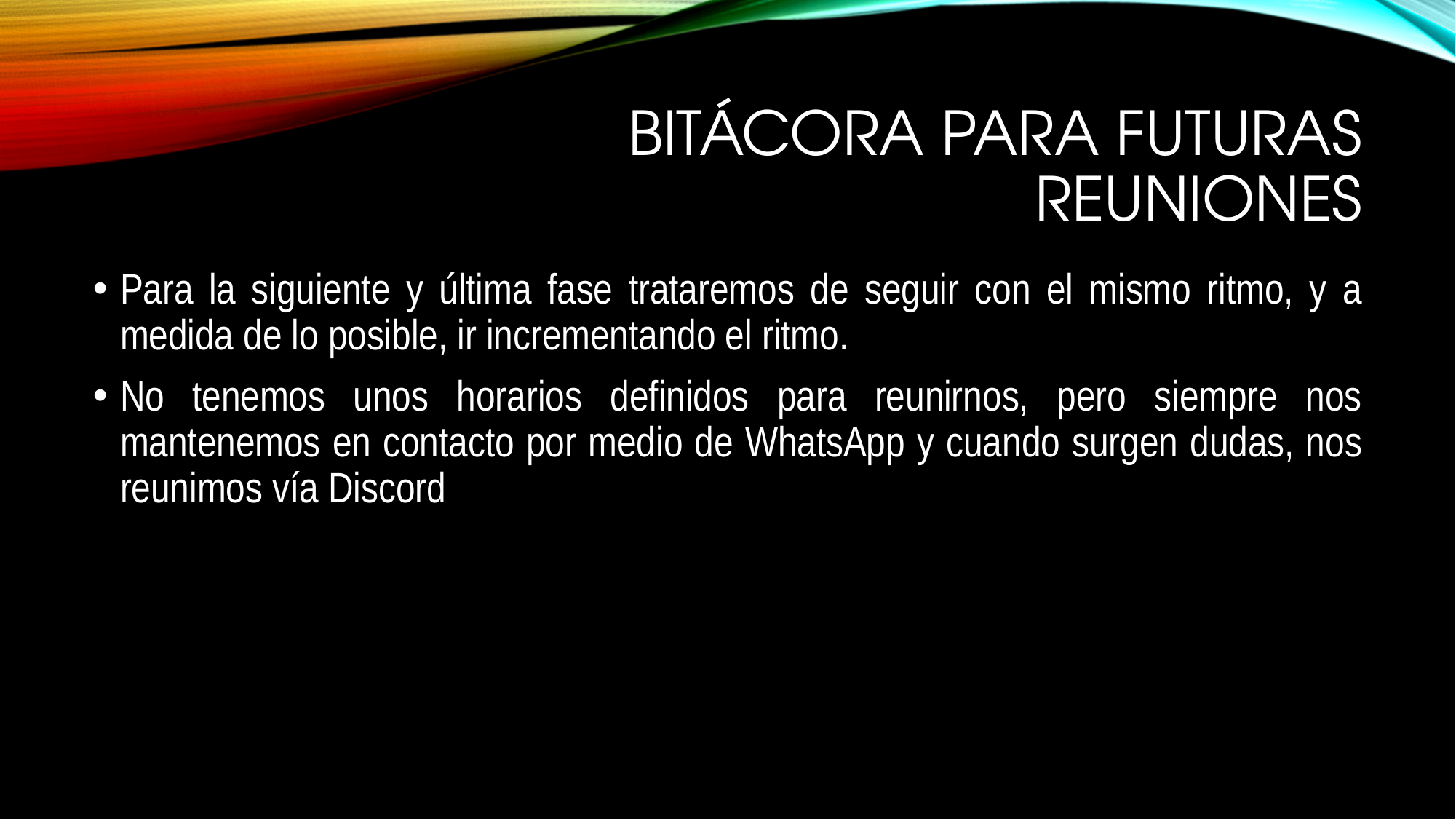

# Bitácora para futuras reuniones
Para la siguiente y última fase trataremos de seguir con el mismo ritmo, y a medida de lo posible, ir incrementando el ritmo.
No tenemos unos horarios definidos para reunirnos, pero siempre nos mantenemos en contacto por medio de WhatsApp y cuando surgen dudas, nos reunimos vía Discord